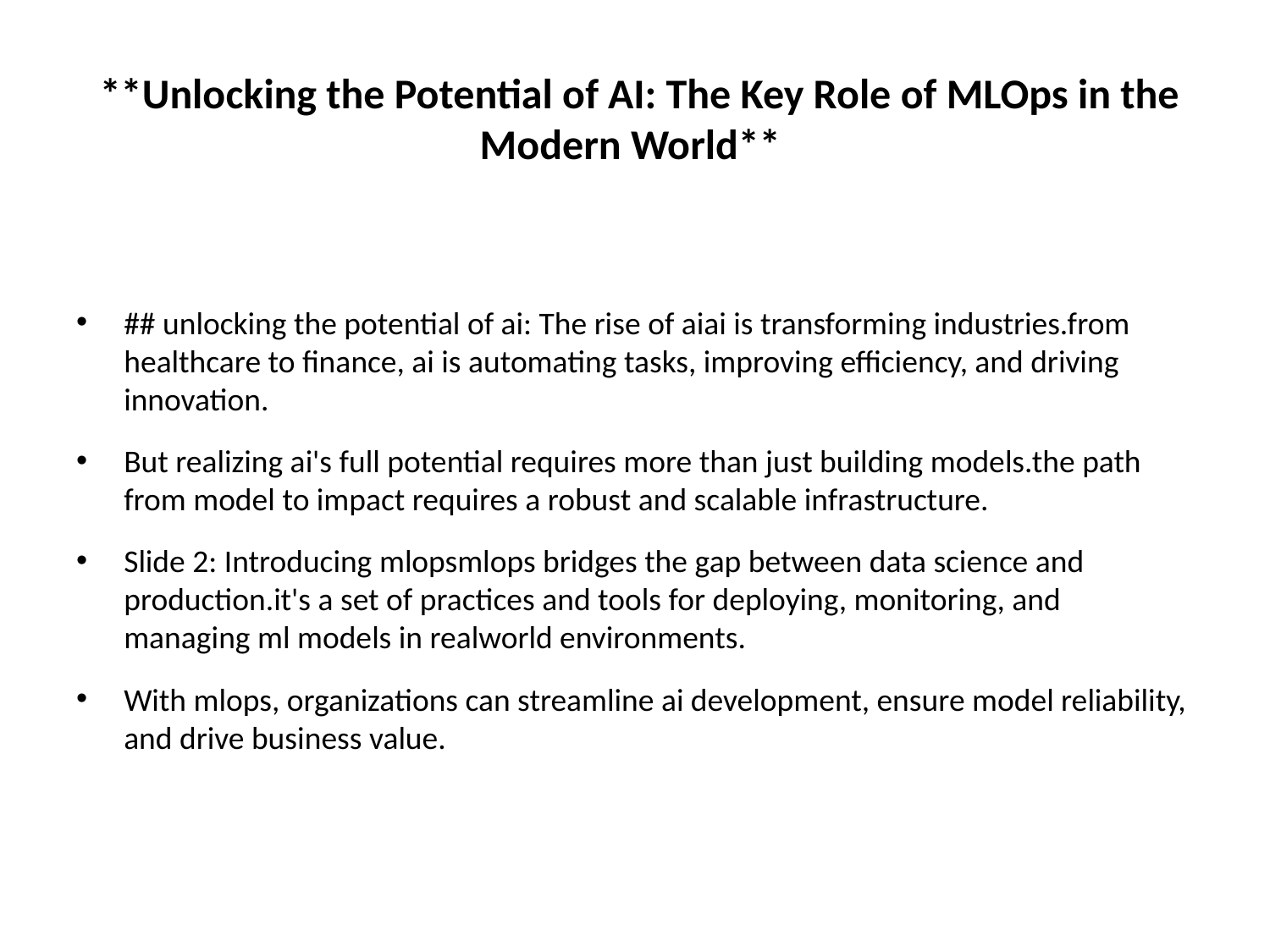

# **Unlocking the Potential of AI: The Key Role of MLOps in the Modern World**

## unlocking the potential of ai: The rise of aiai is transforming industries.from healthcare to finance, ai is automating tasks, improving efficiency, and driving innovation.
But realizing ai's full potential requires more than just building models.the path from model to impact requires a robust and scalable infrastructure.
Slide 2: Introducing mlopsmlops bridges the gap between data science and production.it's a set of practices and tools for deploying, monitoring, and managing ml models in realworld environments.
With mlops, organizations can streamline ai development, ensure model reliability, and drive business value.